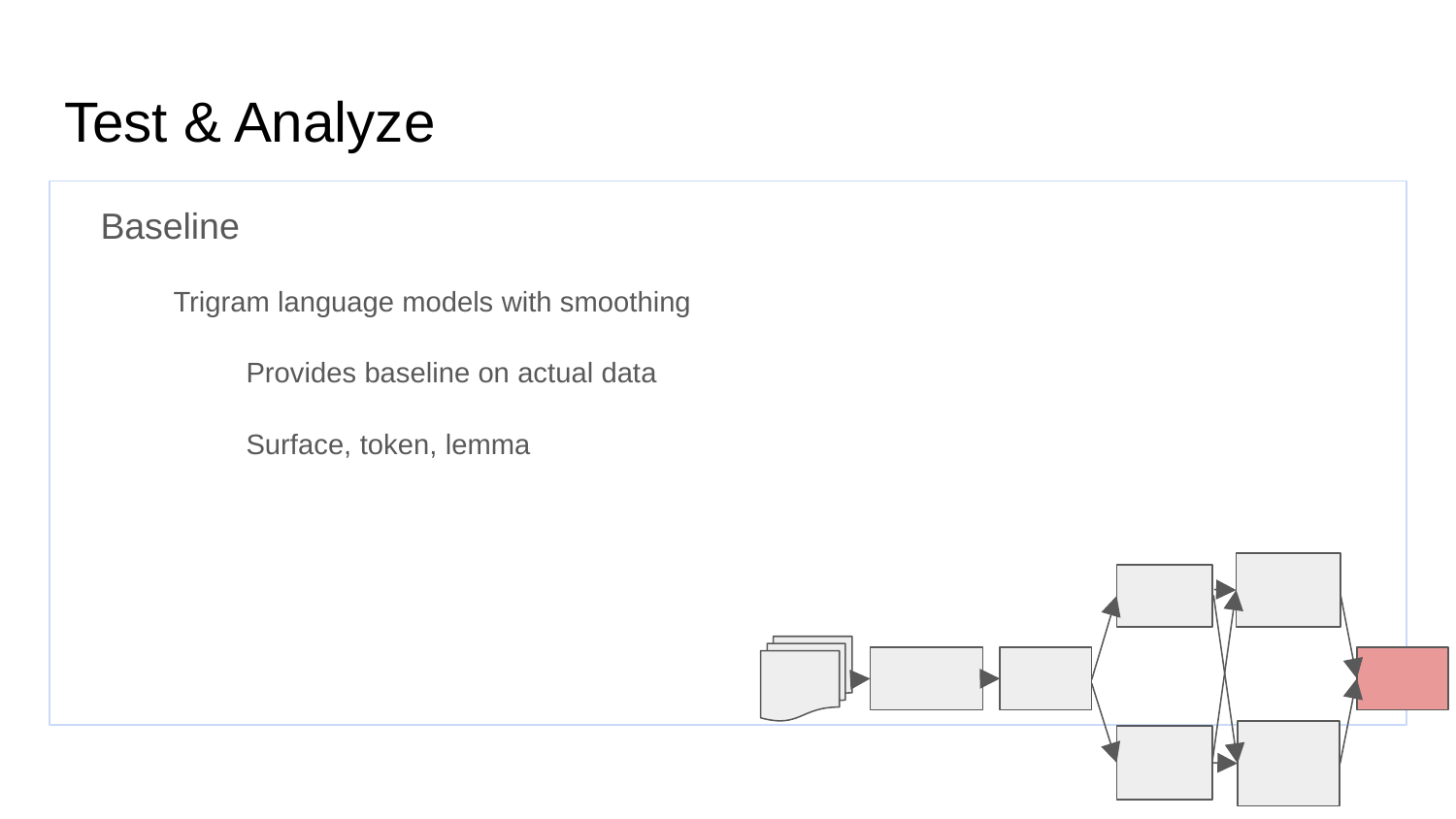

# Test & Analyze
Baseline
Trigram language models with smoothing
Provides baseline on actual data
Surface, token, lemma